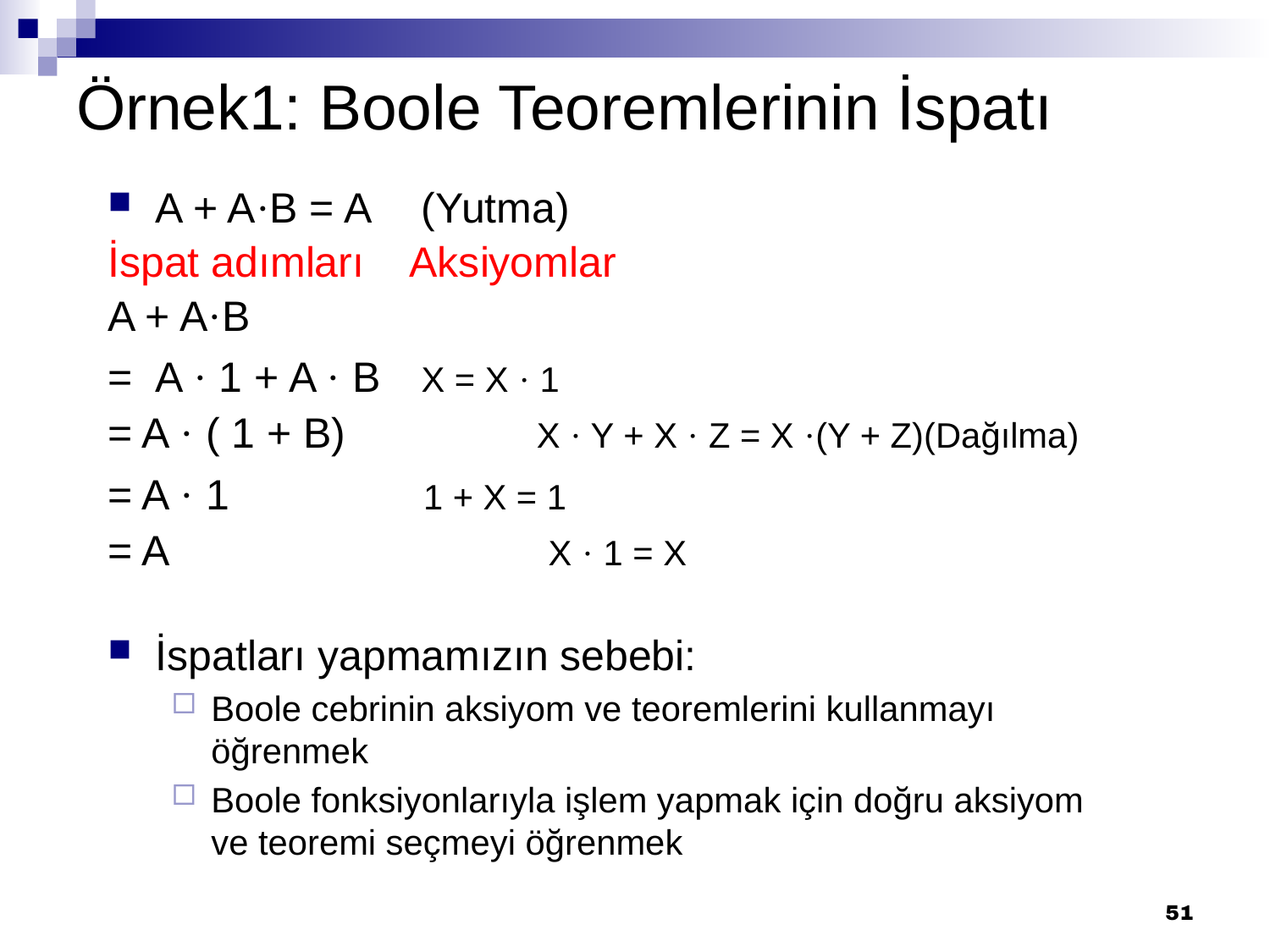

# Örnek1: Boole Teoremlerinin İspatı
A + A·B = A	 (Yutma)
İspat adımları	Aksiyomlar
A + A·B
=	A · 1 + A · B	 X = X · 1
= A · ( 1 + B)      	X · Y + X · Z = X ·(Y + Z)(Dağılma)
= A · 1 		 1 + X = 1
= A			 X · 1 = X

İspatları yapmamızın sebebi:
Boole cebrinin aksiyom ve teoremlerini kullanmayı öğrenmek
Boole fonksiyonlarıyla işlem yapmak için doğru aksiyom ve teoremi seçmeyi öğrenmek
51